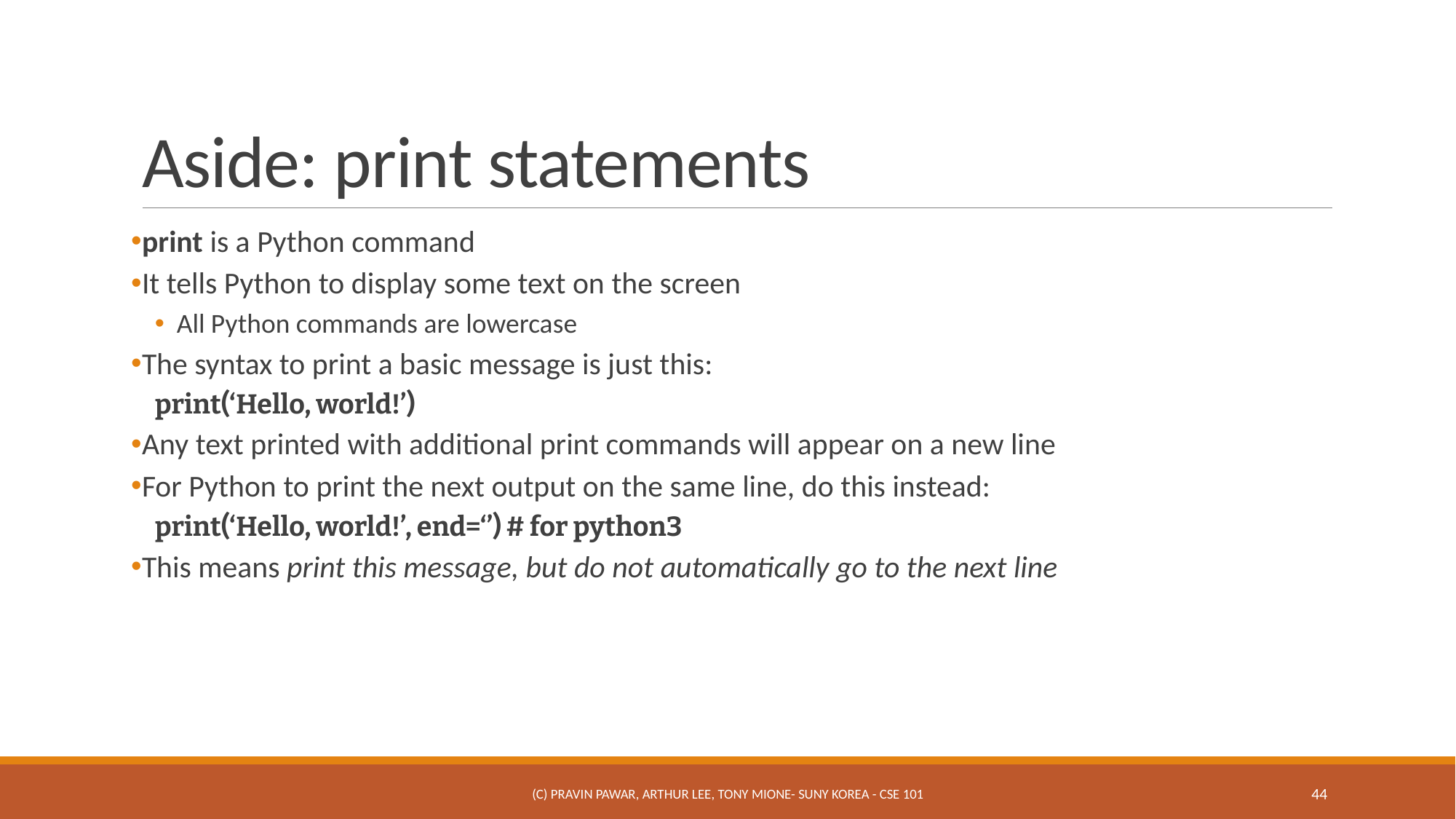

# Aside: print statements
print is a Python command
It tells Python to display some text on the screen
All Python commands are lowercase
The syntax to print a basic message is just this:
print(‘Hello, world!’)
Any text printed with additional print commands will appear on a new line
For Python to print the next output on the same line, do this instead:
print(‘Hello, world!’, end=‘’) # for python3
This means print this message, but do not automatically go to the next line

(c) Pravin Pawar, Arthur Lee, Tony Mione- SUNY Korea - CSE 101
44